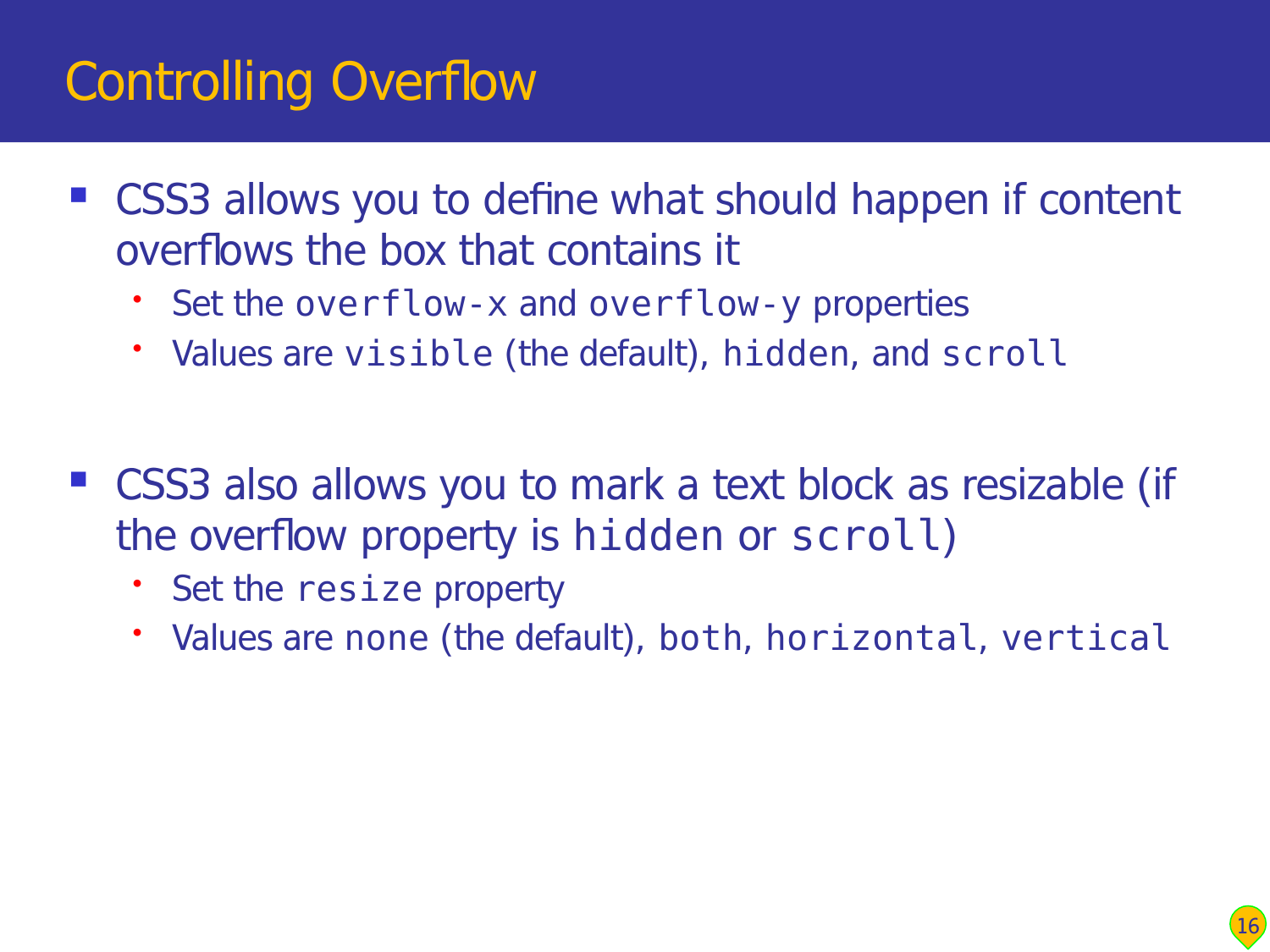

# Controlling Overflow
CSS3 allows you to define what should happen if content overflows the box that contains it
Set the overflow-x and overflow-y properties
Values are visible (the default), hidden, and scroll

CSS3 also allows you to mark a text block as resizable (if the overflow property is hidden or scroll)
Set the resize property
Values are none (the default), both, horizontal, vertical

16